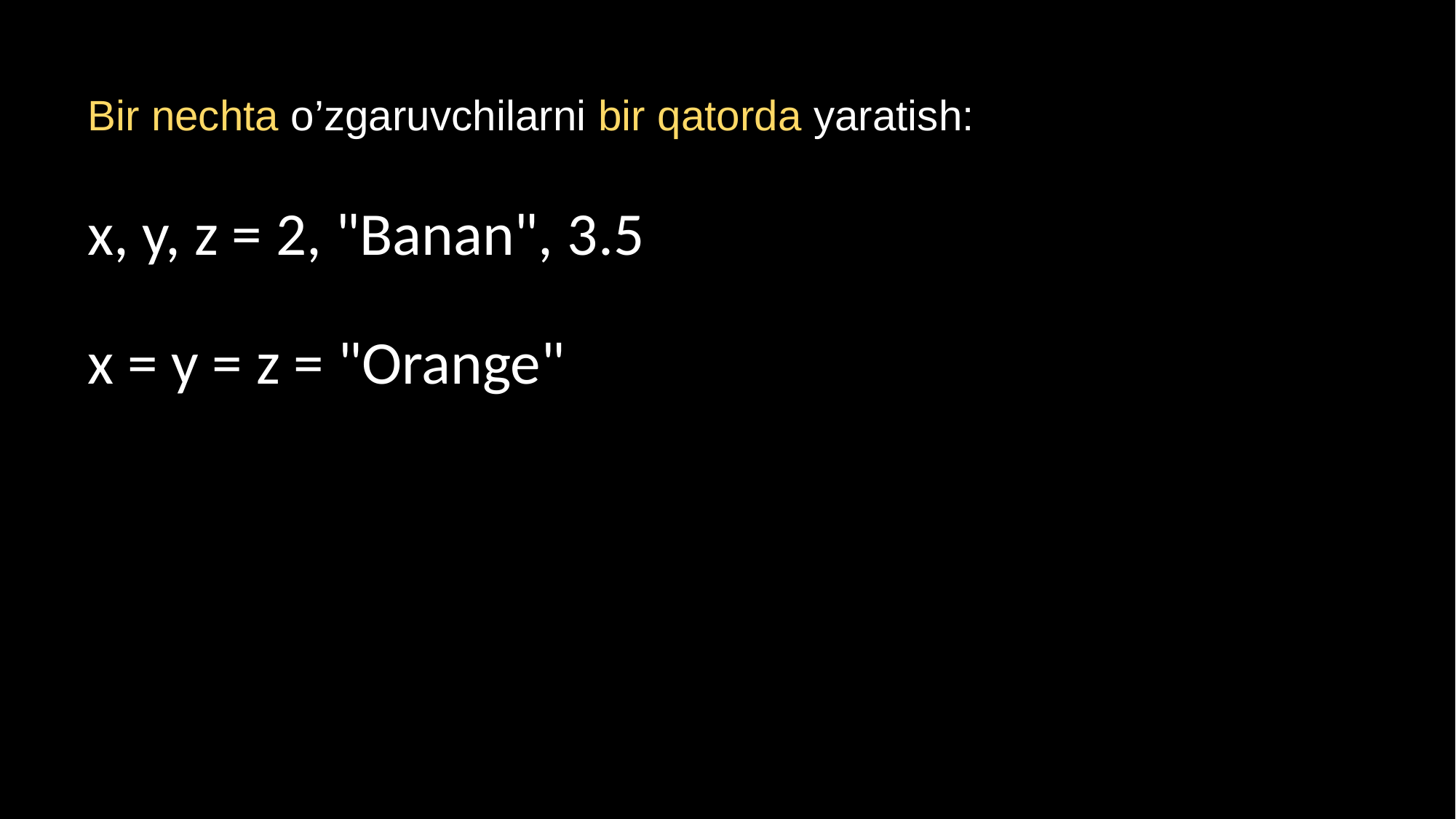

Bir nechta o’zgaruvchilarni bir qatorda yaratish:
x, y, z = 2, "Banan", 3.5
x = y = z = "Orange"